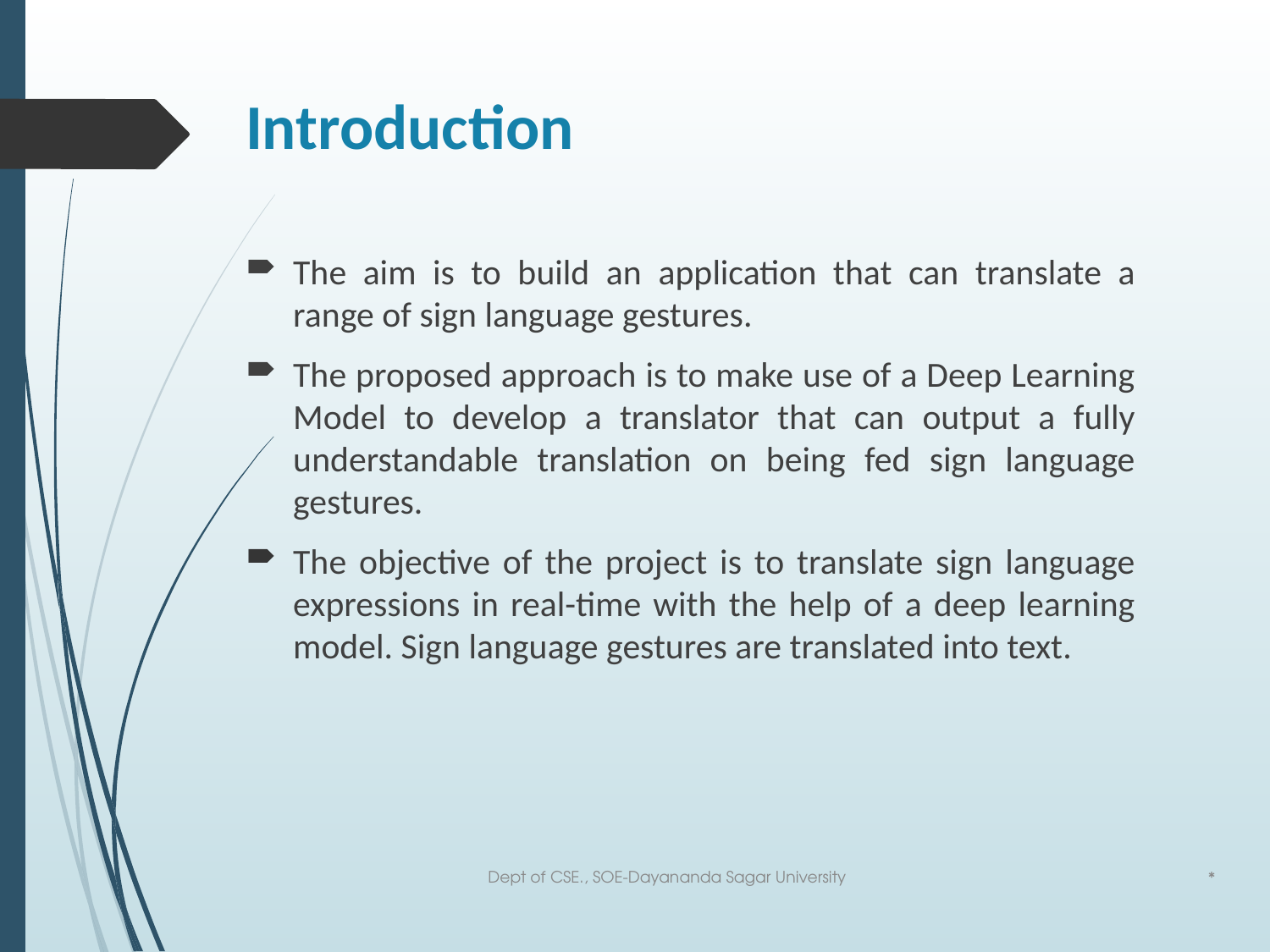

# Introduction
The aim is to build an application that can translate a range of sign language gestures.
The proposed approach is to make use of a Deep Learning Model to develop a translator that can output a fully understandable translation on being fed sign language gestures.
The objective of the project is to translate sign language expressions in real-time with the help of a deep learning model. Sign language gestures are translated into text.

Dept of CSE., SOE-Dayananda Sagar University
*